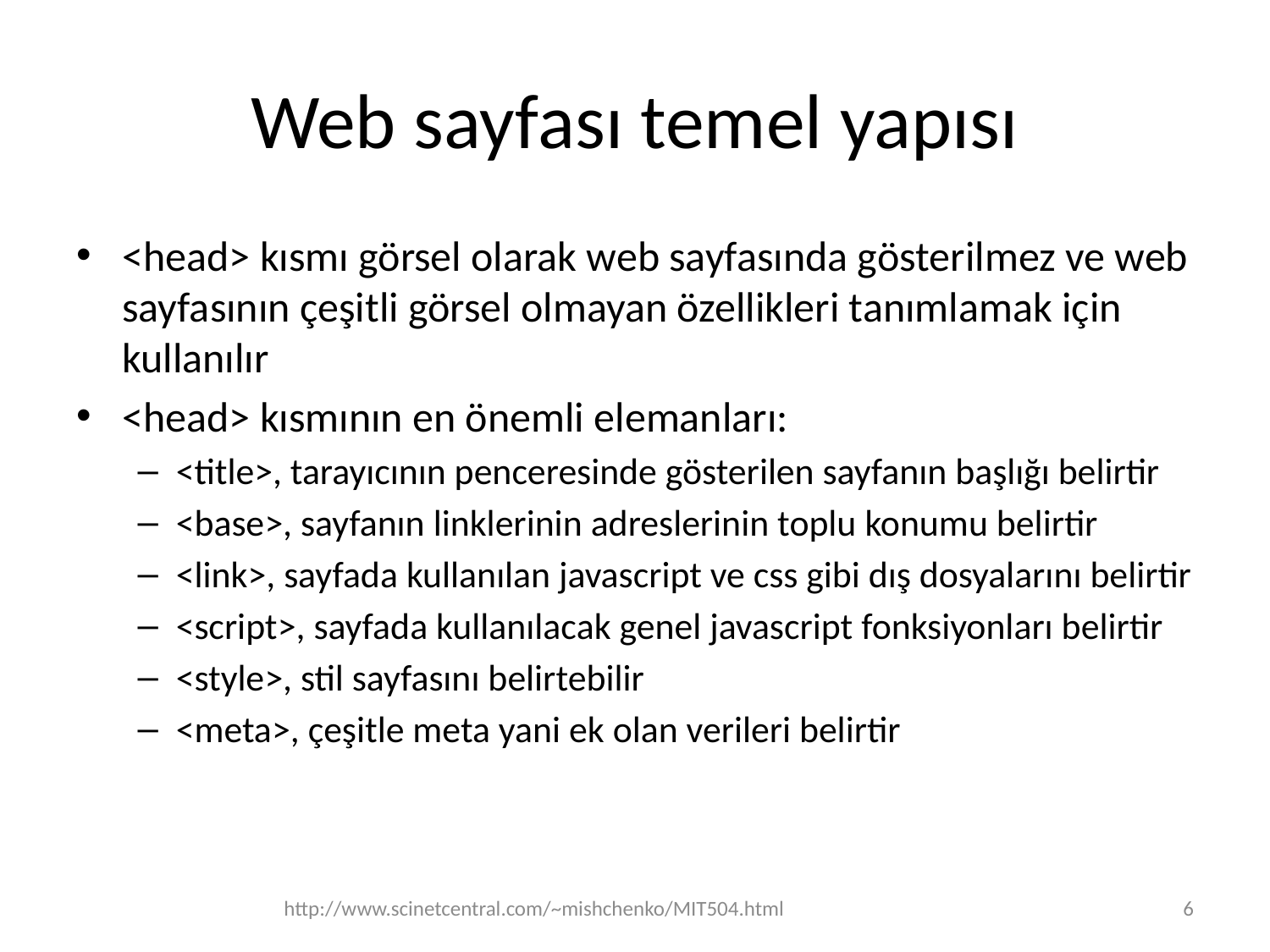

# Web sayfası temel yapısı
<head> kısmı görsel olarak web sayfasında gösterilmez ve web sayfasının çeşitli görsel olmayan özellikleri tanımlamak için kullanılır
<head> kısmının en önemli elemanları:
<title>, tarayıcının penceresinde gösterilen sayfanın başlığı belirtir
<base>, sayfanın linklerinin adreslerinin toplu konumu belirtir
<link>, sayfada kullanılan javascript ve css gibi dış dosyalarını belirtir
<script>, sayfada kullanılacak genel javascript fonksiyonları belirtir
<style>, stil sayfasını belirtebilir
<meta>, çeşitle meta yani ek olan verileri belirtir

http://www.scinetcentral.com/~mishchenko/MIT504.html
6